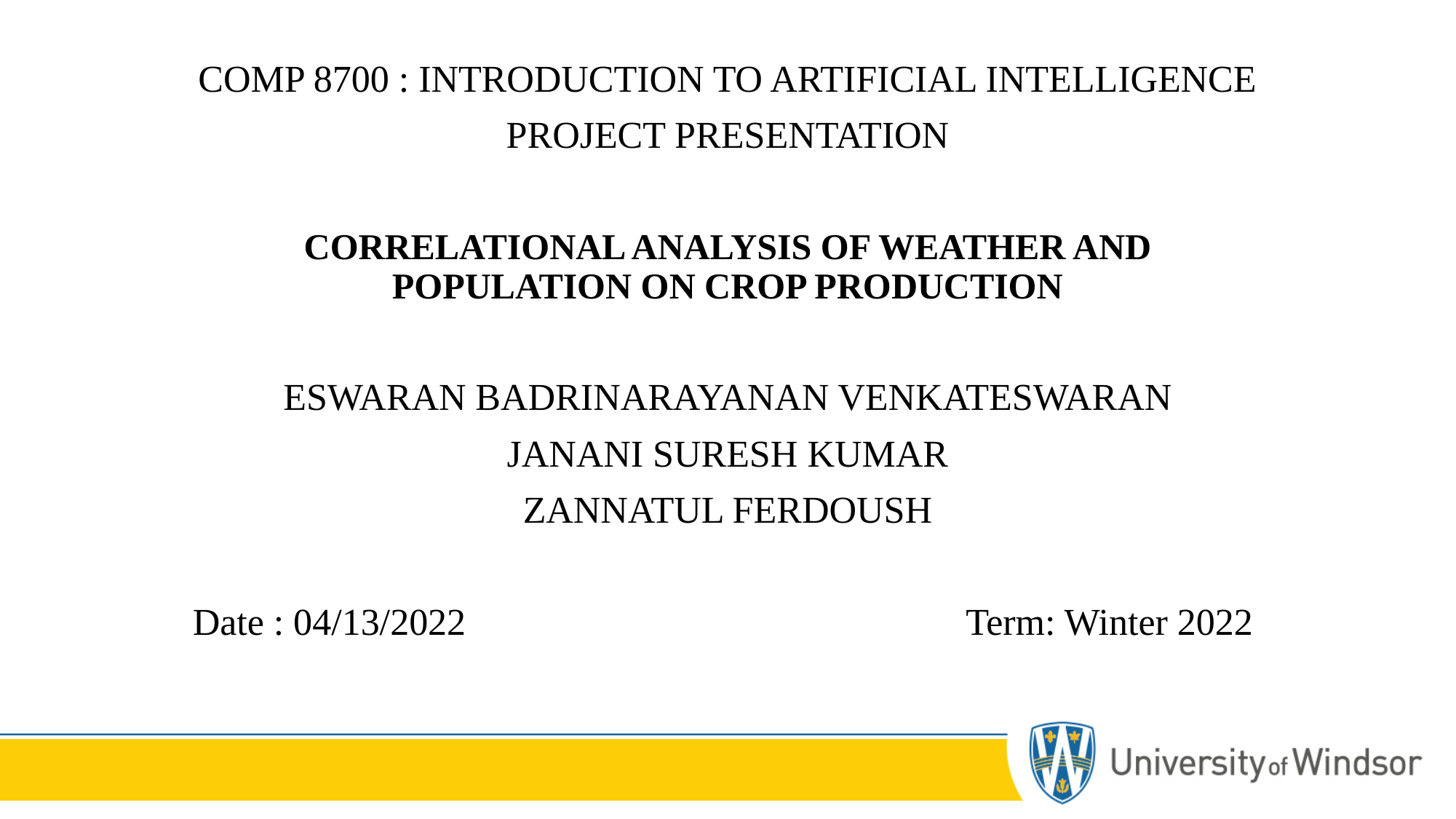

COMP 8700 : INTRODUCTION TO ARTIFICIAL INTELLIGENCE
PROJECT PRESENTATION

CORRELATIONAL ANALYSIS OF WEATHER AND POPULATION ON CROP PRODUCTION

ESWARAN BADRINARAYANAN VENKATESWARAN
JANANI SURESH KUMAR
ZANNATUL FERDOUSH

Date : 04/13/2022                                                     Term: Winter 2022